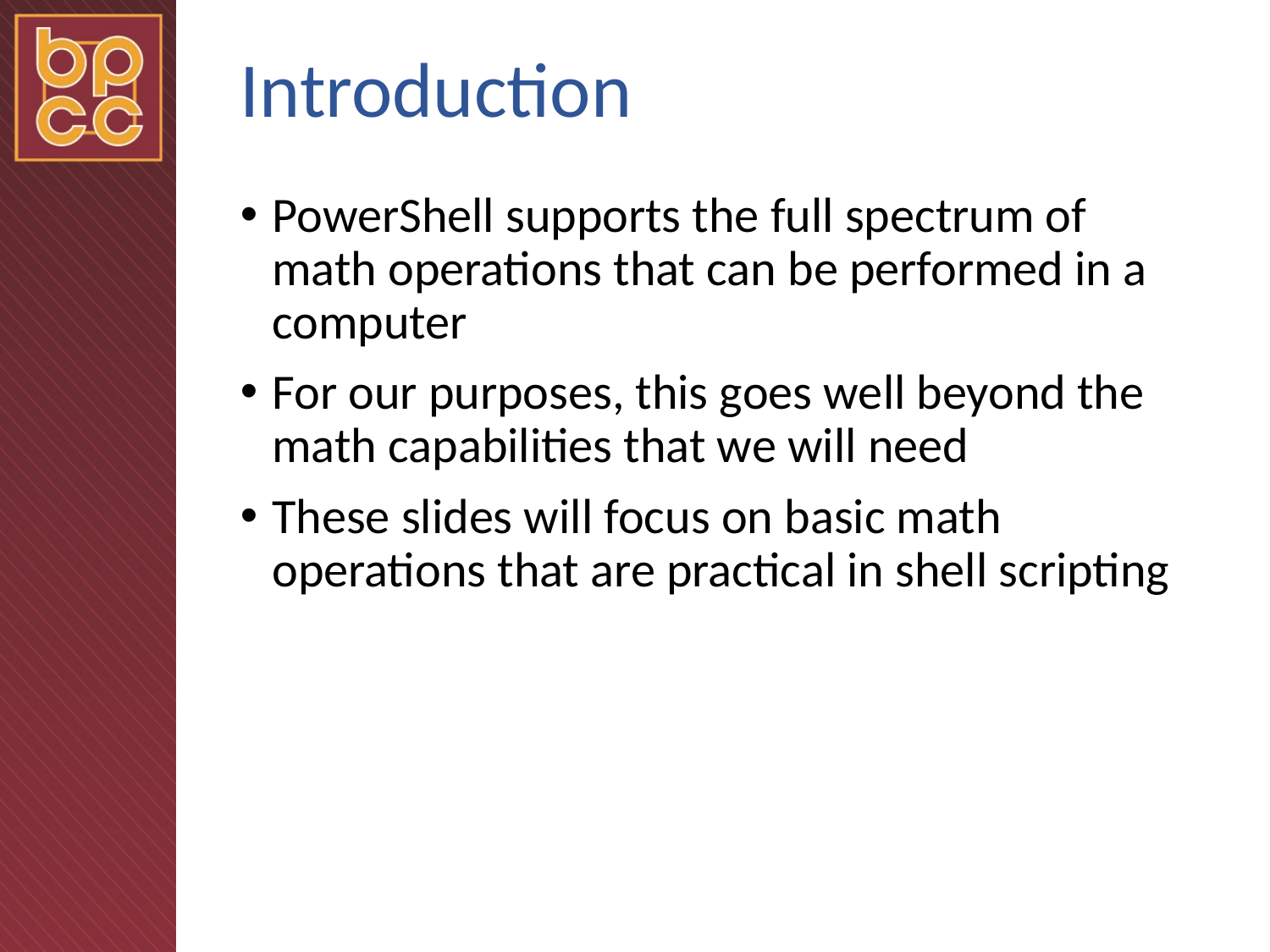

# Introduction
PowerShell supports the full spectrum of math operations that can be performed in a computer
For our purposes, this goes well beyond the math capabilities that we will need
These slides will focus on basic math operations that are practical in shell scripting